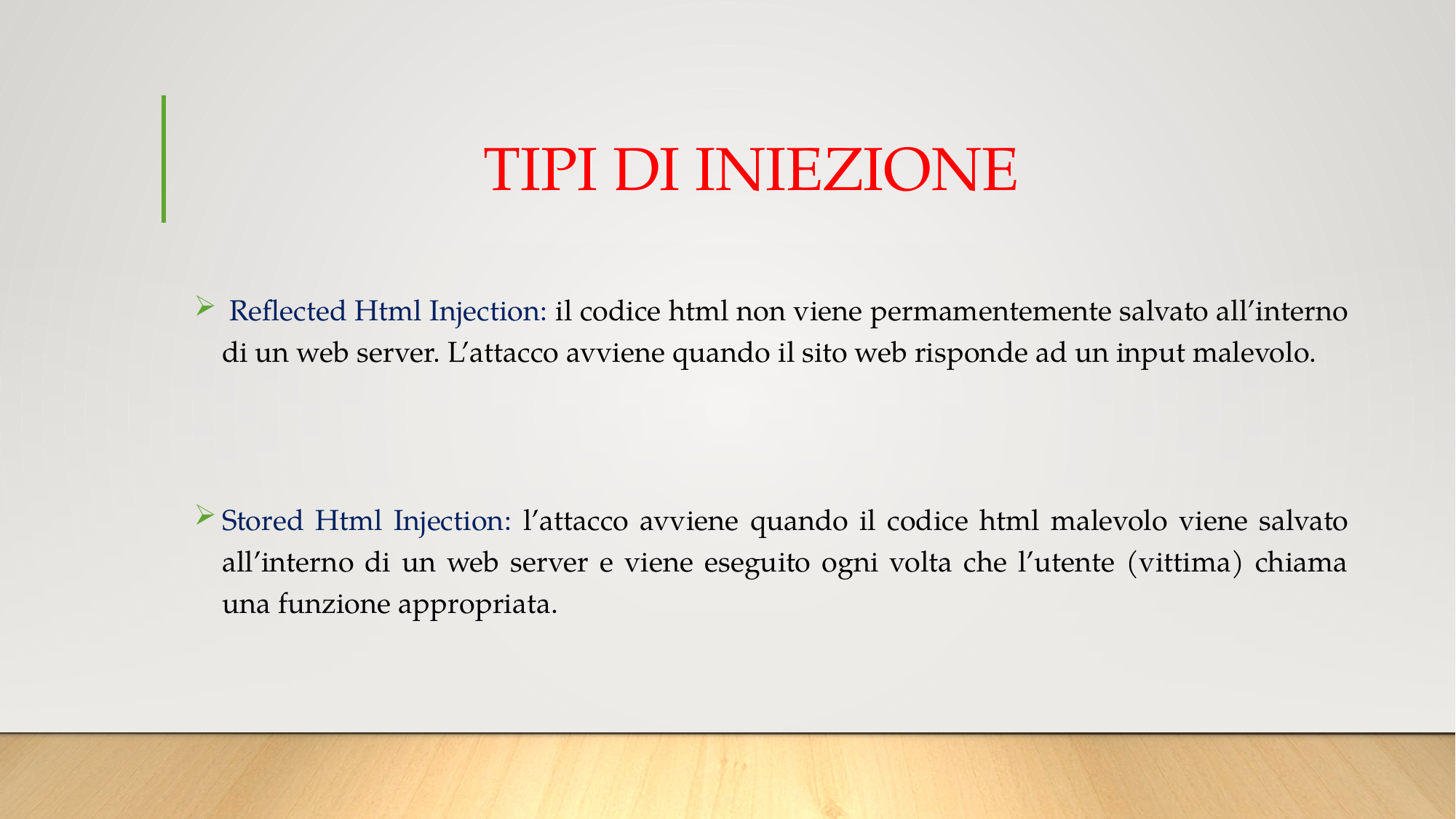

# TIPI DI INIEZIONE
 Reflected Html Injection: il codice html non viene permamentemente salvato all’interno di un web server. L’attacco avviene quando il sito web risponde ad un input malevolo.

Stored Html Injection: l’attacco avviene quando il codice html malevolo viene salvato all’interno di un web server e viene eseguito ogni volta che l’utente (vittima) chiama una funzione appropriata.